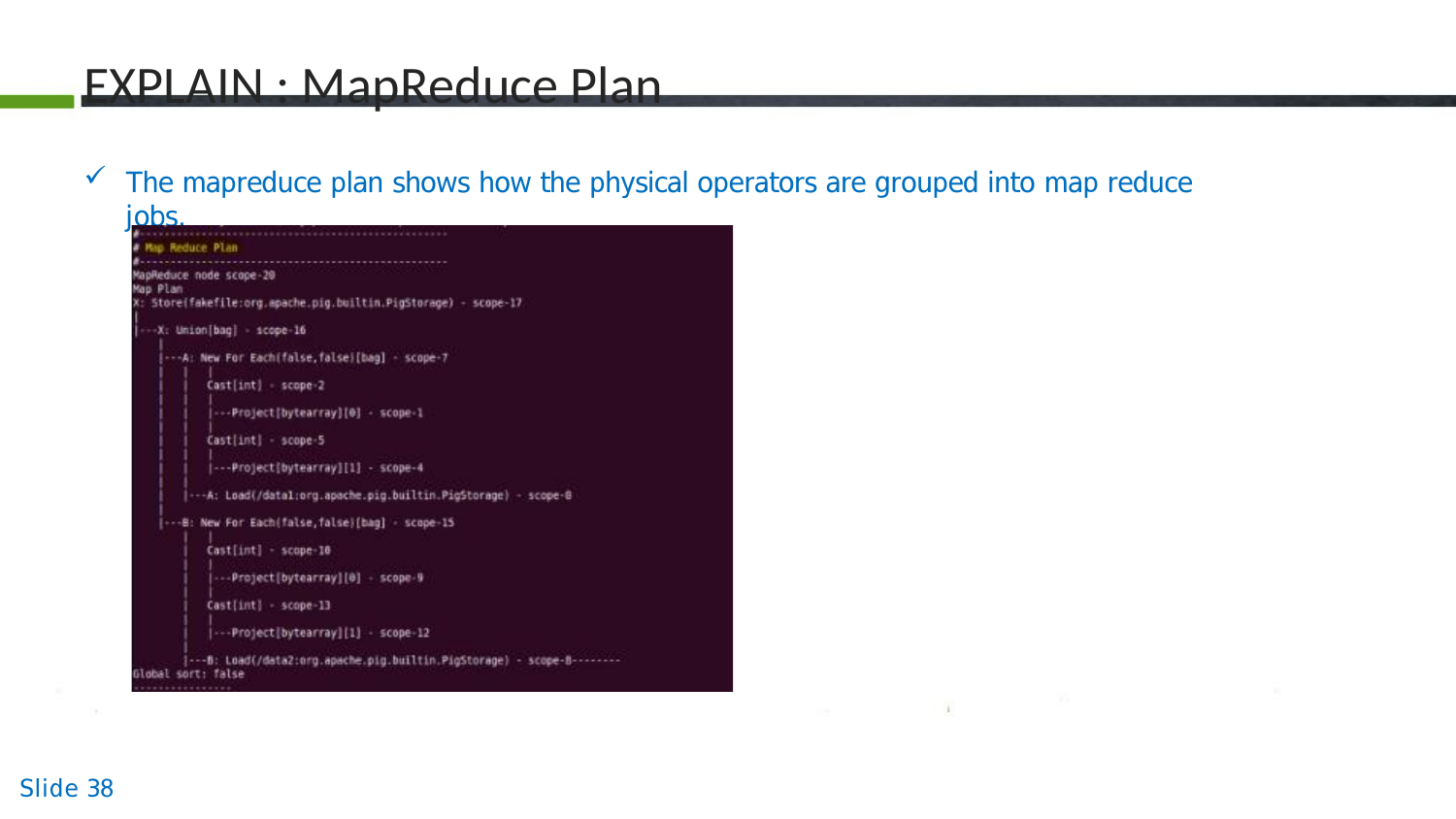

# EXPLAIN : MapReduce Plan

The mapreduce plan shows how the physical operators are grouped into map reduce jobs.

Slide 38